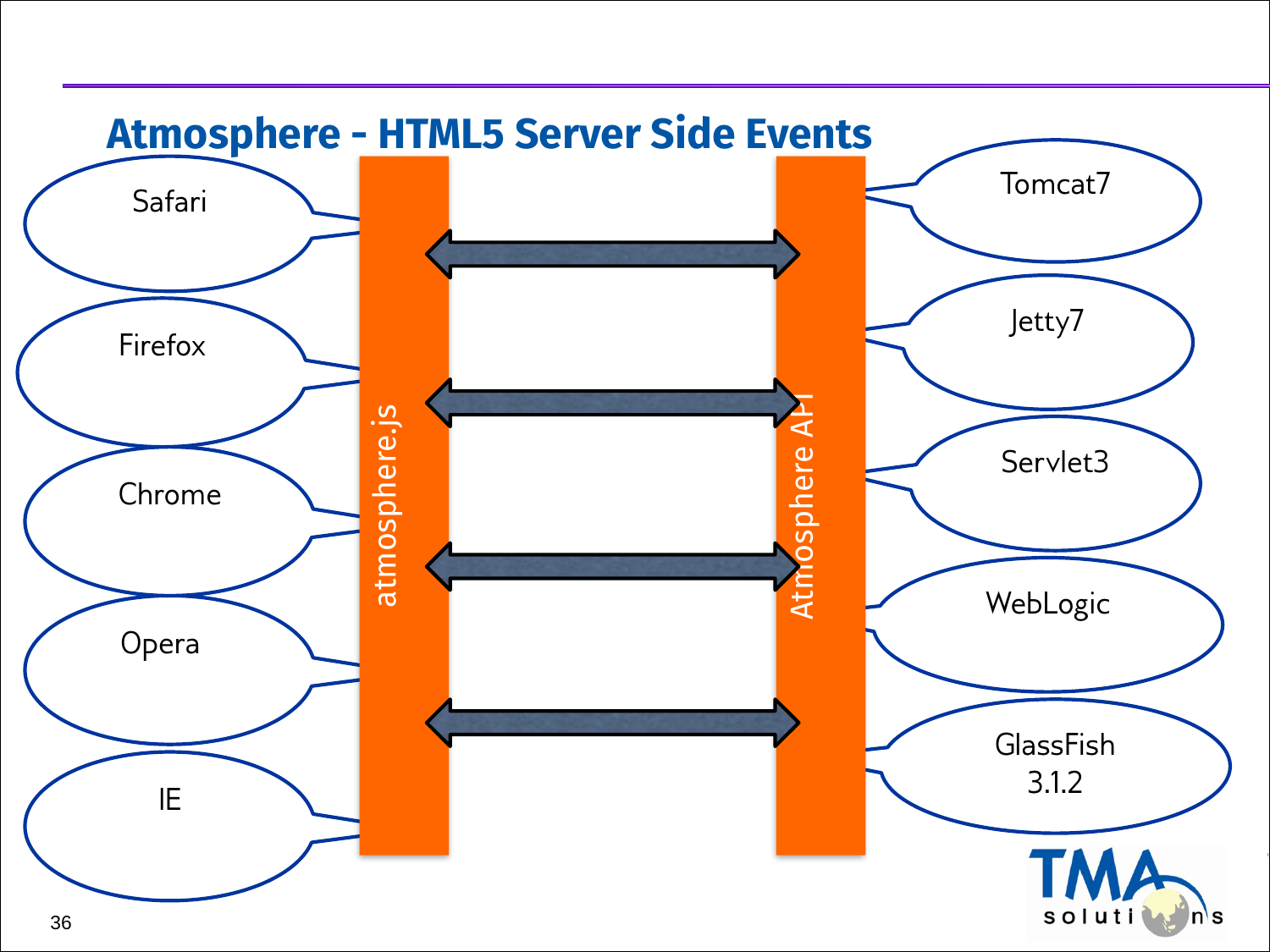

# Atmosphere - HTML5 Server Side Events
Tomcat7
Safari

Jetty7
Firefox

Servlet3
Chrome
atmosphere.js
Atmosphere API

WebLogic
Opera

GlassFish
3.1.2
IE